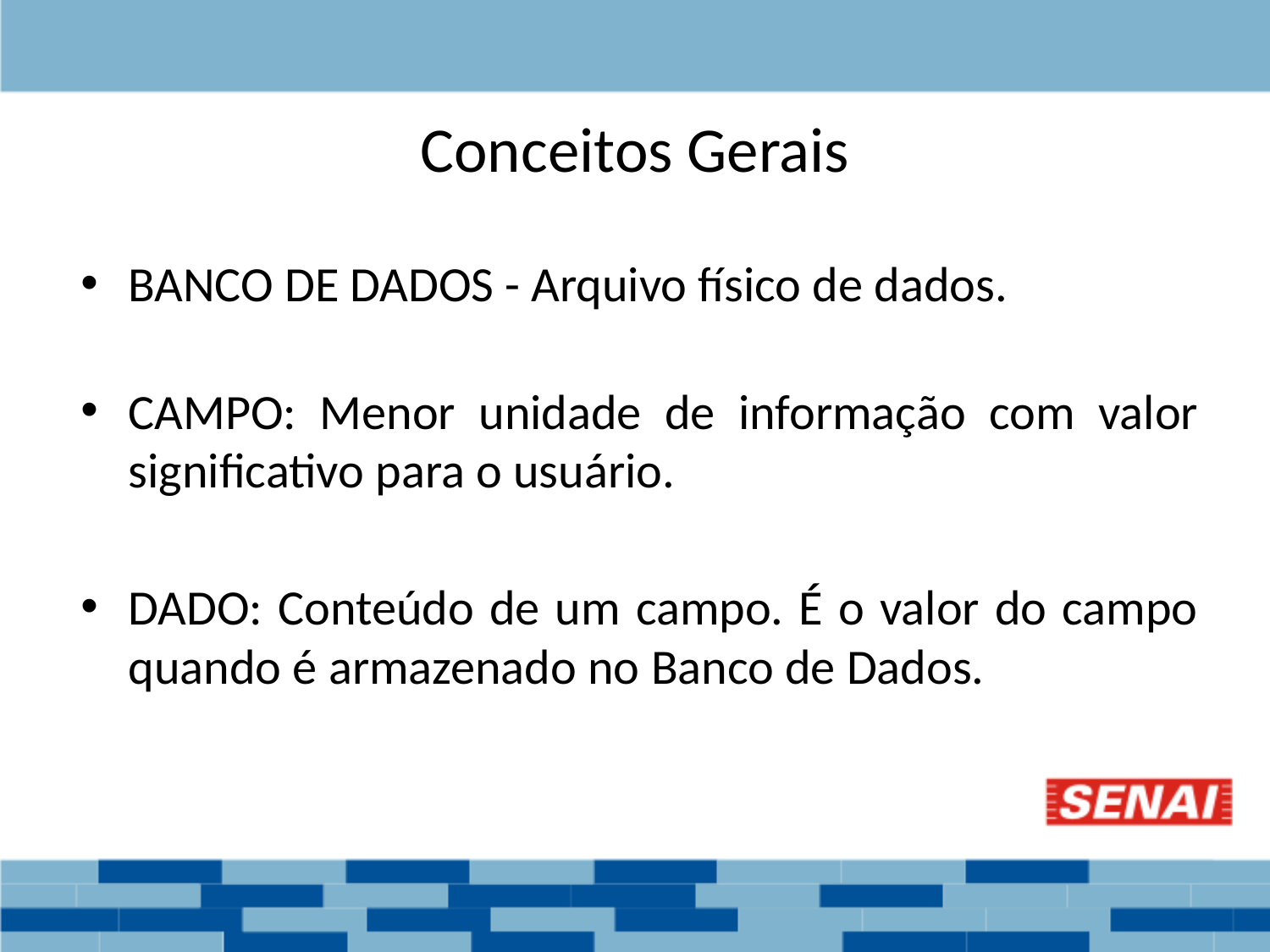

# Conceitos Gerais
BANCO DE DADOS - Arquivo físico de dados.

CAMPO: Menor unidade de informação com valor significativo para o usuário.

DADO: Conteúdo de um campo. É o valor do campo quando é armazenado no Banco de Dados.